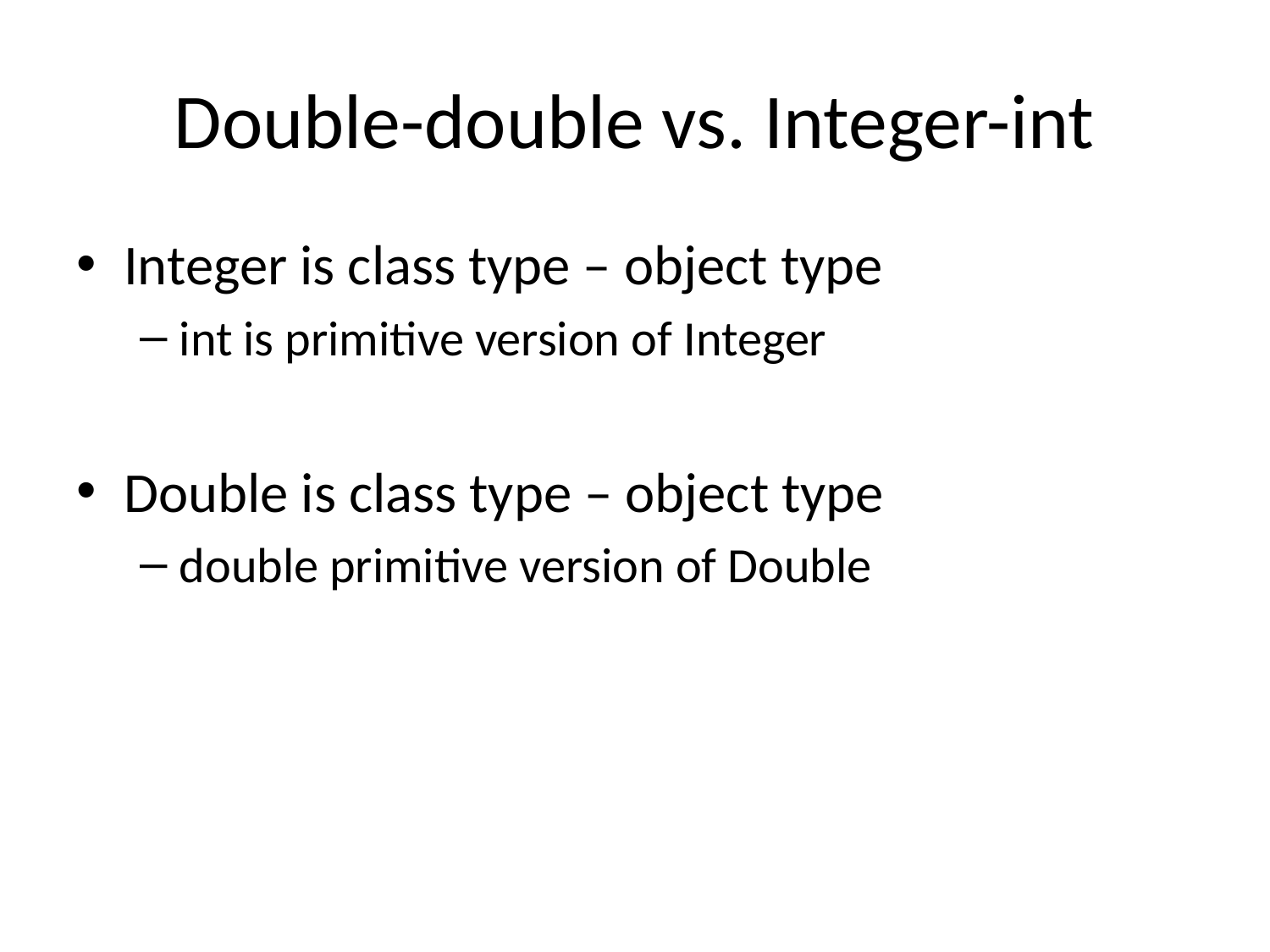

# Double-double vs. Integer-int
Integer is class type – object type
int is primitive version of Integer

Double is class type – object type
double primitive version of Double